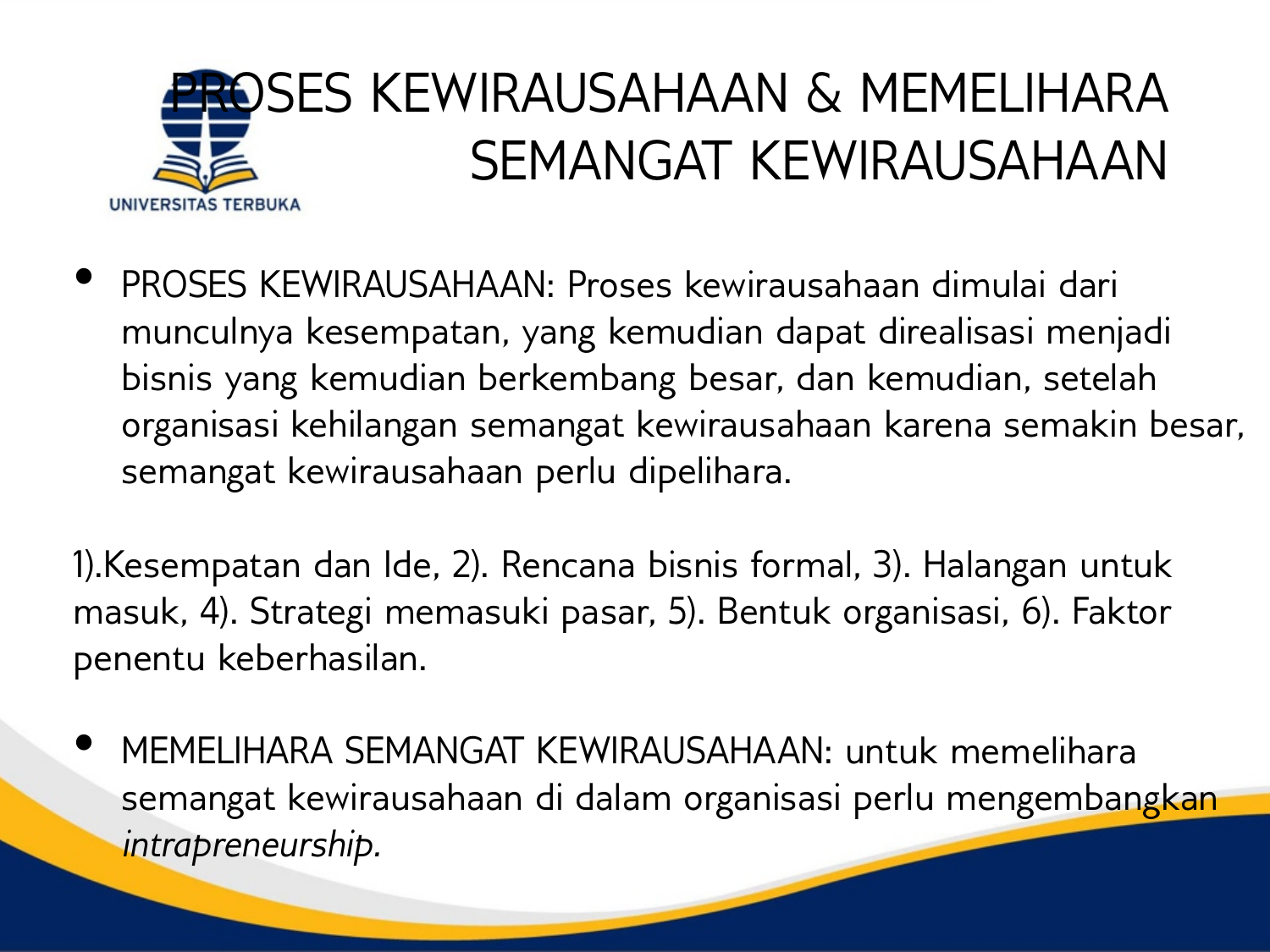

# PROSES KEWIRAUSAHAAN & MEMELIHARA SEMANGAT KEWIRAUSAHAAN
PROSES KEWIRAUSAHAAN: Proses kewirausahaan dimulai dari munculnya kesempatan, yang kemudian dapat direalisasi menjadi bisnis yang kemudian berkembang besar, dan kemudian, setelah organisasi kehilangan semangat kewirausahaan karena semakin besar, semangat kewirausahaan perlu dipelihara.
1).Kesempatan dan Ide, 2). Rencana bisnis formal, 3). Halangan untuk masuk, 4). Strategi memasuki pasar, 5). Bentuk organisasi, 6). Faktor penentu keberhasilan.
MEMELIHARA SEMANGAT KEWIRAUSAHAAN: untuk memelihara semangat kewirausahaan di dalam organisasi perlu mengembangkan intrapreneurship.